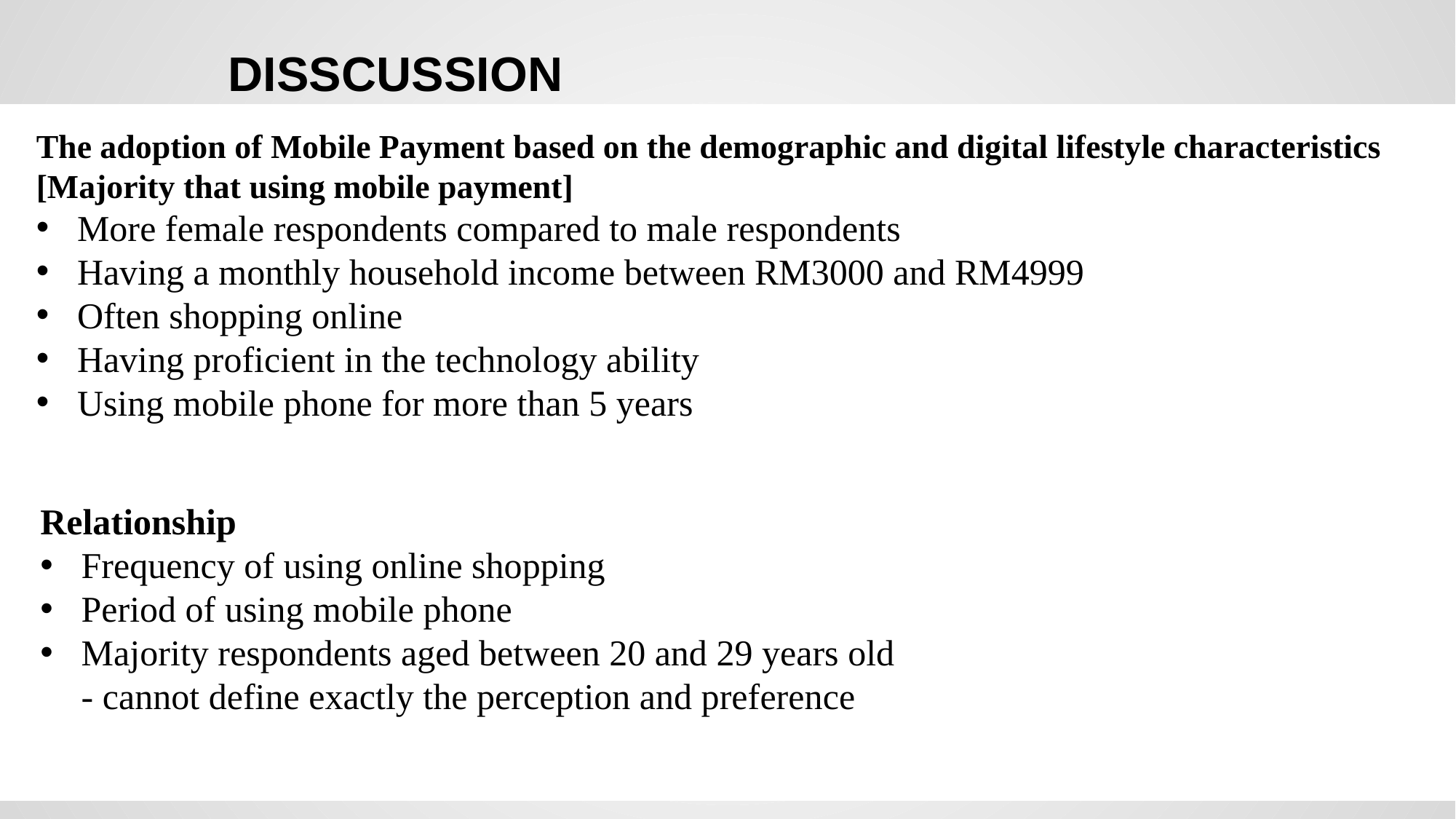

# DISSCUSSION
The adoption of Mobile Payment based on the demographic and digital lifestyle characteristics
[Majority that using mobile payment]
More female respondents compared to male respondents
Having a monthly household income between RM3000 and RM4999
Often shopping online
Having proficient in the technology ability
Using mobile phone for more than 5 years

Relationship
Frequency of using online shopping
Period of using mobile phone
Majority respondents aged between 20 and 29 years old
- cannot define exactly the perception and preference